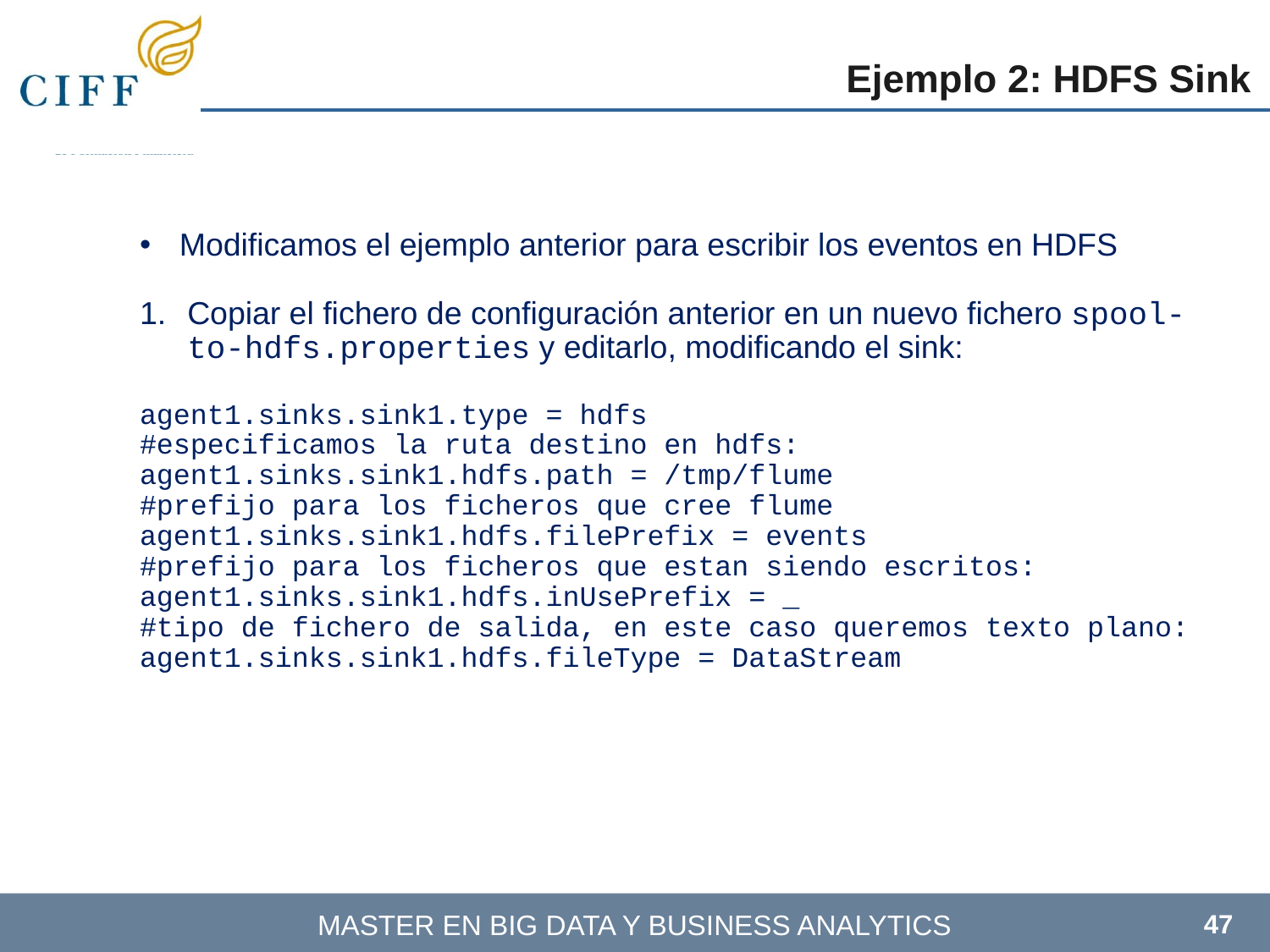

Ejemplo 2: HDFS Sink
Modificamos el ejemplo anterior para escribir los eventos en HDFS

Copiar el fichero de configuración anterior en un nuevo fichero spool-to-hdfs.properties y editarlo, modificando el sink:

agent1.sinks.sink1.type = hdfs
#especificamos la ruta destino en hdfs:
agent1.sinks.sink1.hdfs.path = /tmp/flume
#prefijo para los ficheros que cree flume
agent1.sinks.sink1.hdfs.filePrefix = events
#prefijo para los ficheros que estan siendo escritos:
agent1.sinks.sink1.hdfs.inUsePrefix = _
#tipo de fichero de salida, en este caso queremos texto plano:
agent1.sinks.sink1.hdfs.fileType = DataStream

47